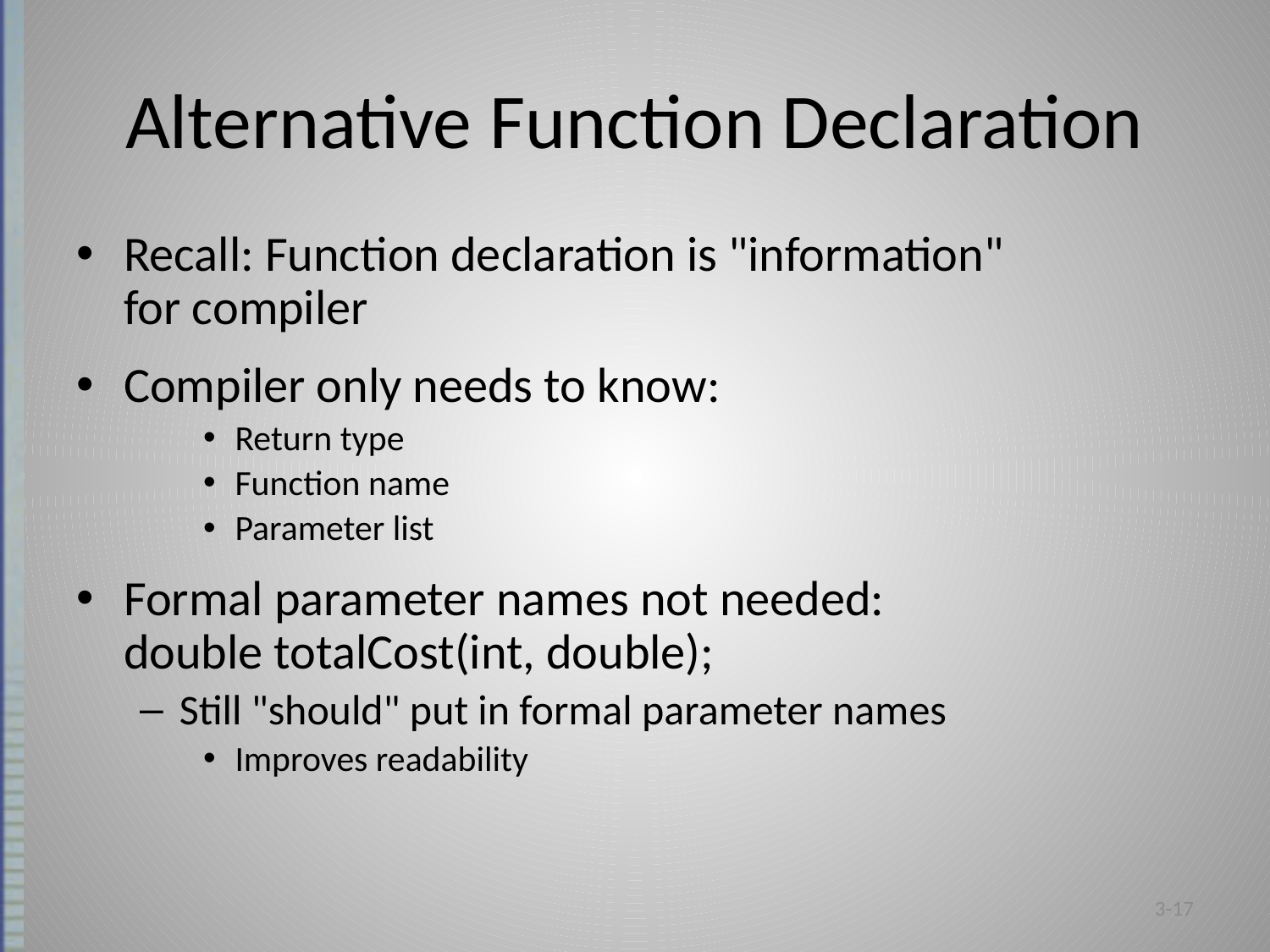

# Alternative Function Declaration
Recall: Function declaration is "information"
for compiler
Compiler only needs to know:
Return type
Function name
Parameter list
Formal parameter names not needed:
double totalCost(int, double);
Still "should" put in formal parameter names
Improves readability
3-17